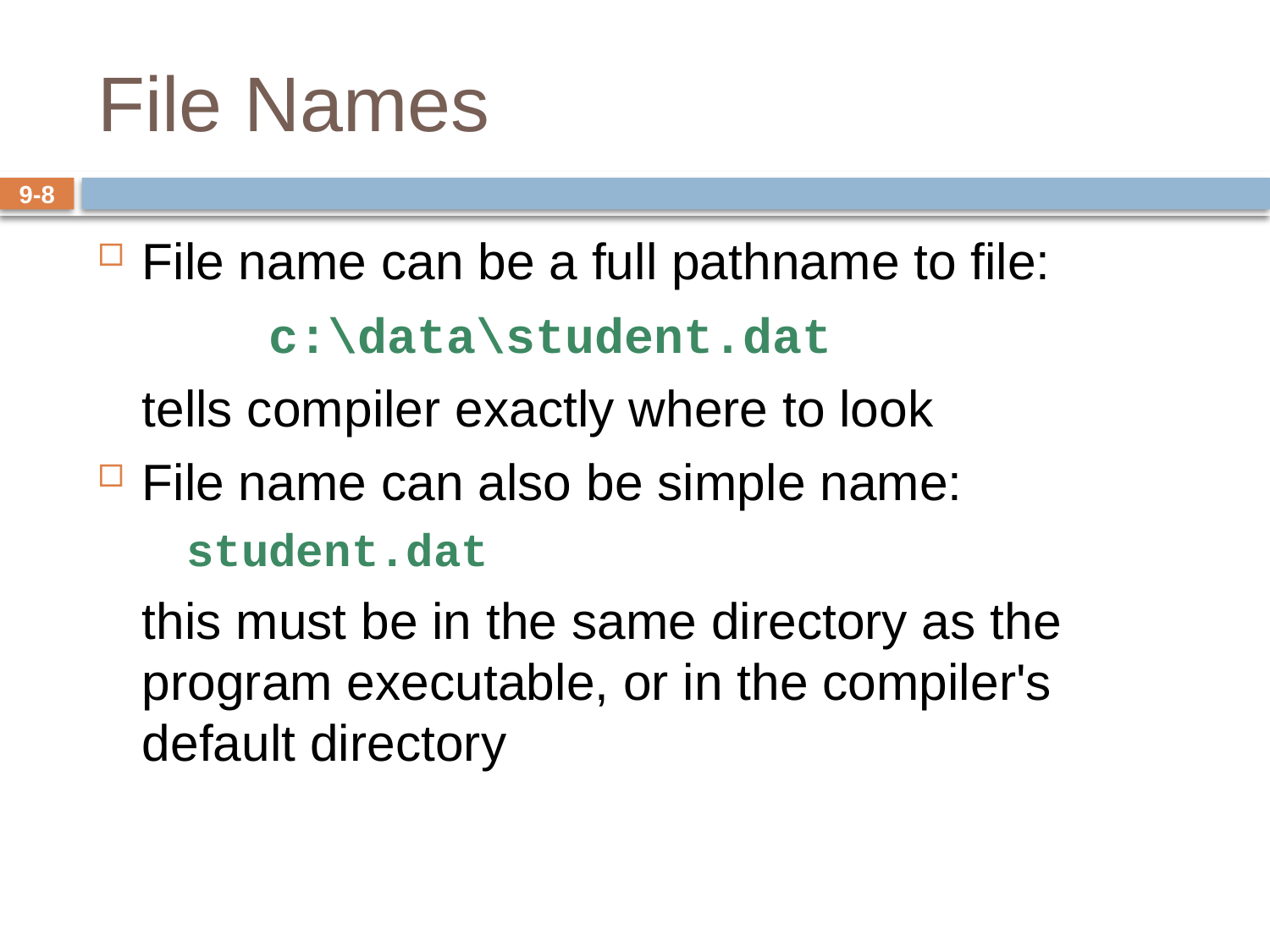

# File Names
File name can be a full pathname to file:
		c:\data\student.dat
	tells compiler exactly where to look
File name can also be simple name:
	student.dat
	this must be in the same directory as the program executable, or in the compiler's default directory
9-8